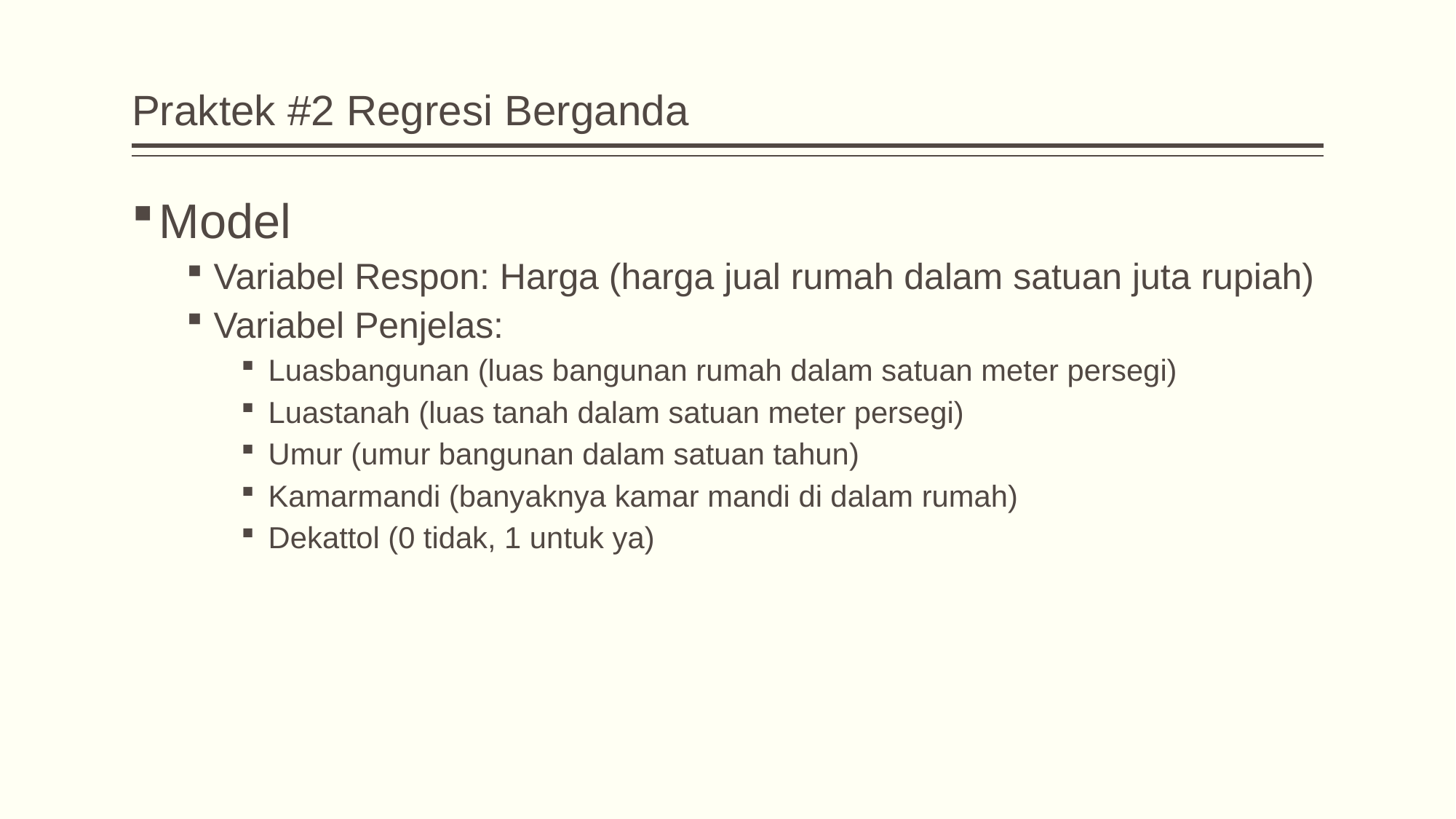

# Praktek #2 Regresi Berganda
Model
Variabel Respon: Harga (harga jual rumah dalam satuan juta rupiah)
Variabel Penjelas:
Luasbangunan (luas bangunan rumah dalam satuan meter persegi)
Luastanah (luas tanah dalam satuan meter persegi)
Umur (umur bangunan dalam satuan tahun)
Kamarmandi (banyaknya kamar mandi di dalam rumah)
Dekattol (0 tidak, 1 untuk ya)